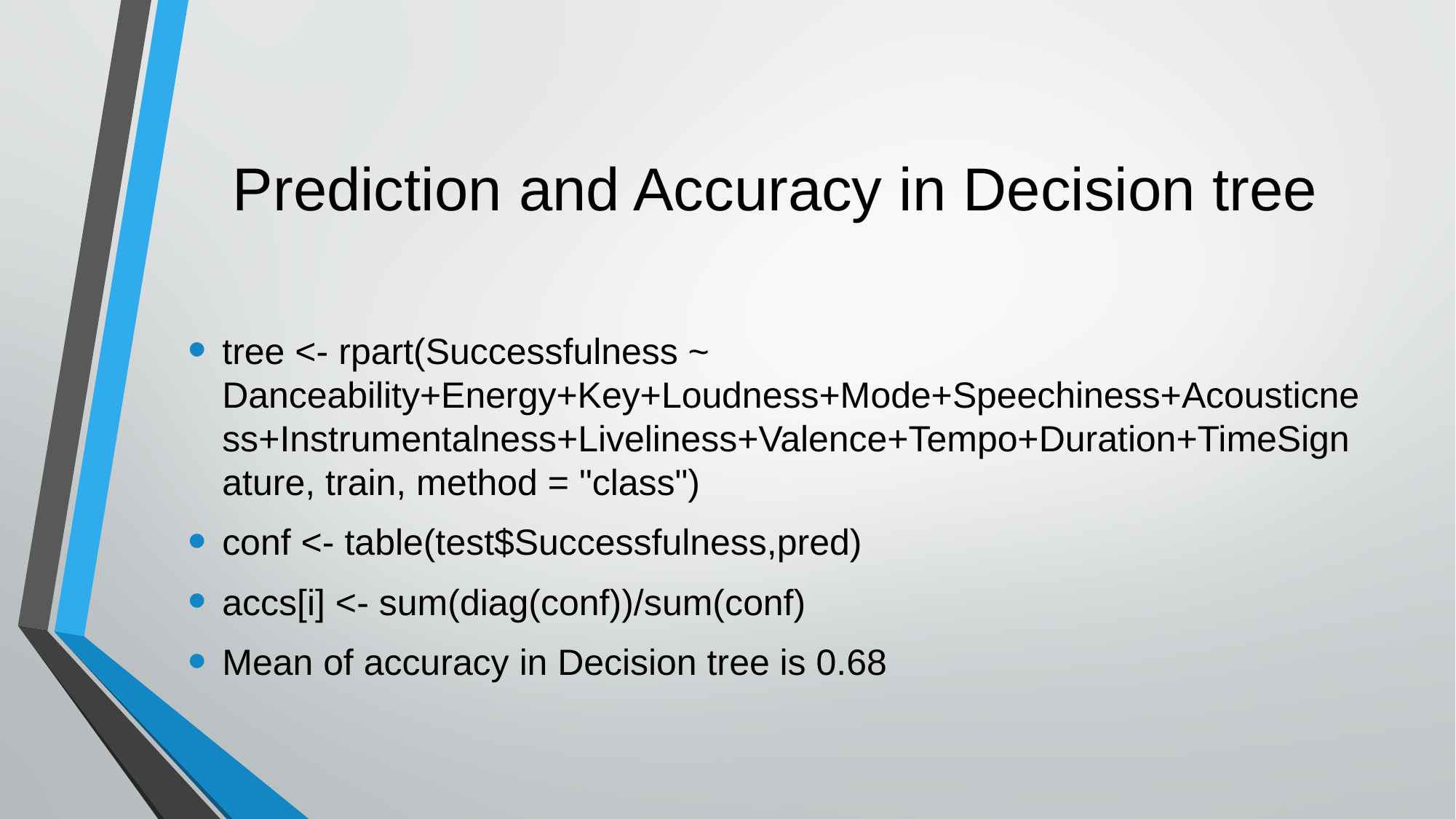

# Prediction and Accuracy in Decision tree
tree <- rpart(Successfulness ~ Danceability+Energy+Key+Loudness+Mode+Speechiness+Acousticness+Instrumentalness+Liveliness+Valence+Tempo+Duration+TimeSignature, train, method = "class")
conf <- table(test$Successfulness,pred)
accs[i] <- sum(diag(conf))/sum(conf)
Mean of accuracy in Decision tree is 0.68